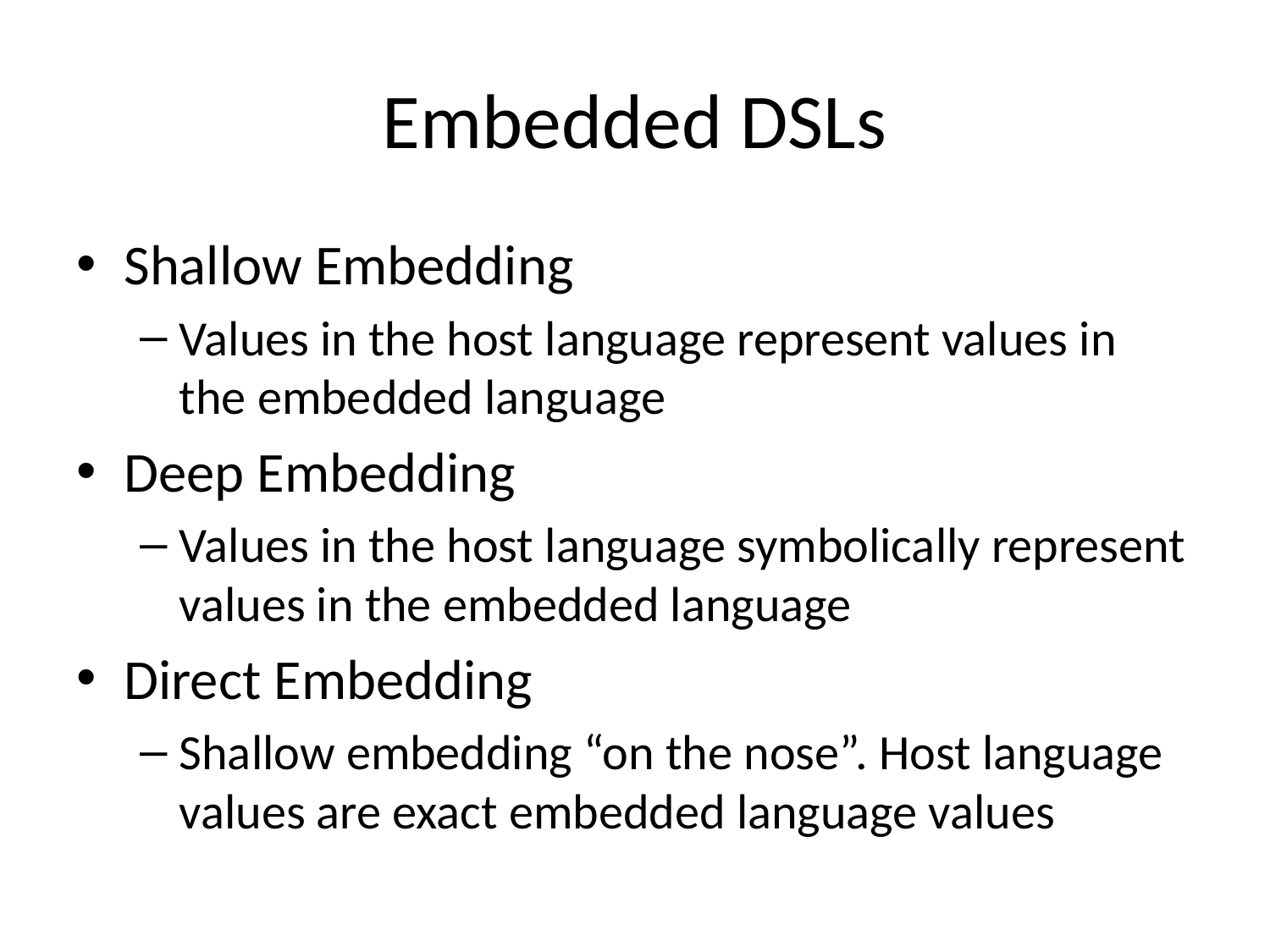

# Embedded DSLs
Shallow Embedding
Values in the host language represent values in the embedded language
Deep Embedding
Values in the host language symbolically represent values in the embedded language
Direct Embedding
Shallow embedding “on the nose”. Host language values are exact embedded language values